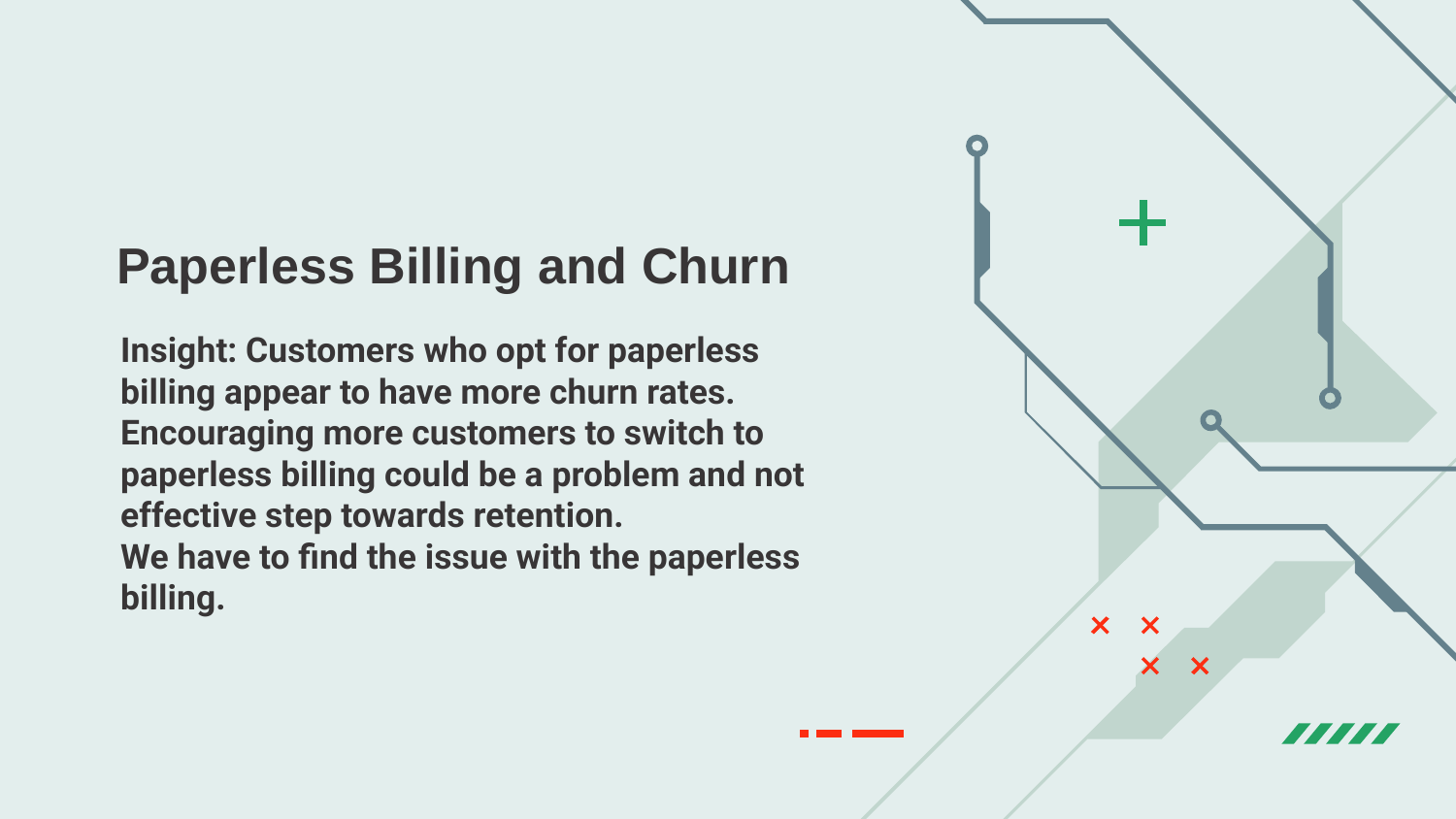

# Paperless Billing and Churn
Insight: Customers who opt for paperless billing appear to have more churn rates. Encouraging more customers to switch to paperless billing could be a problem and not effective step towards retention.
We have to find the issue with the paperless billing.